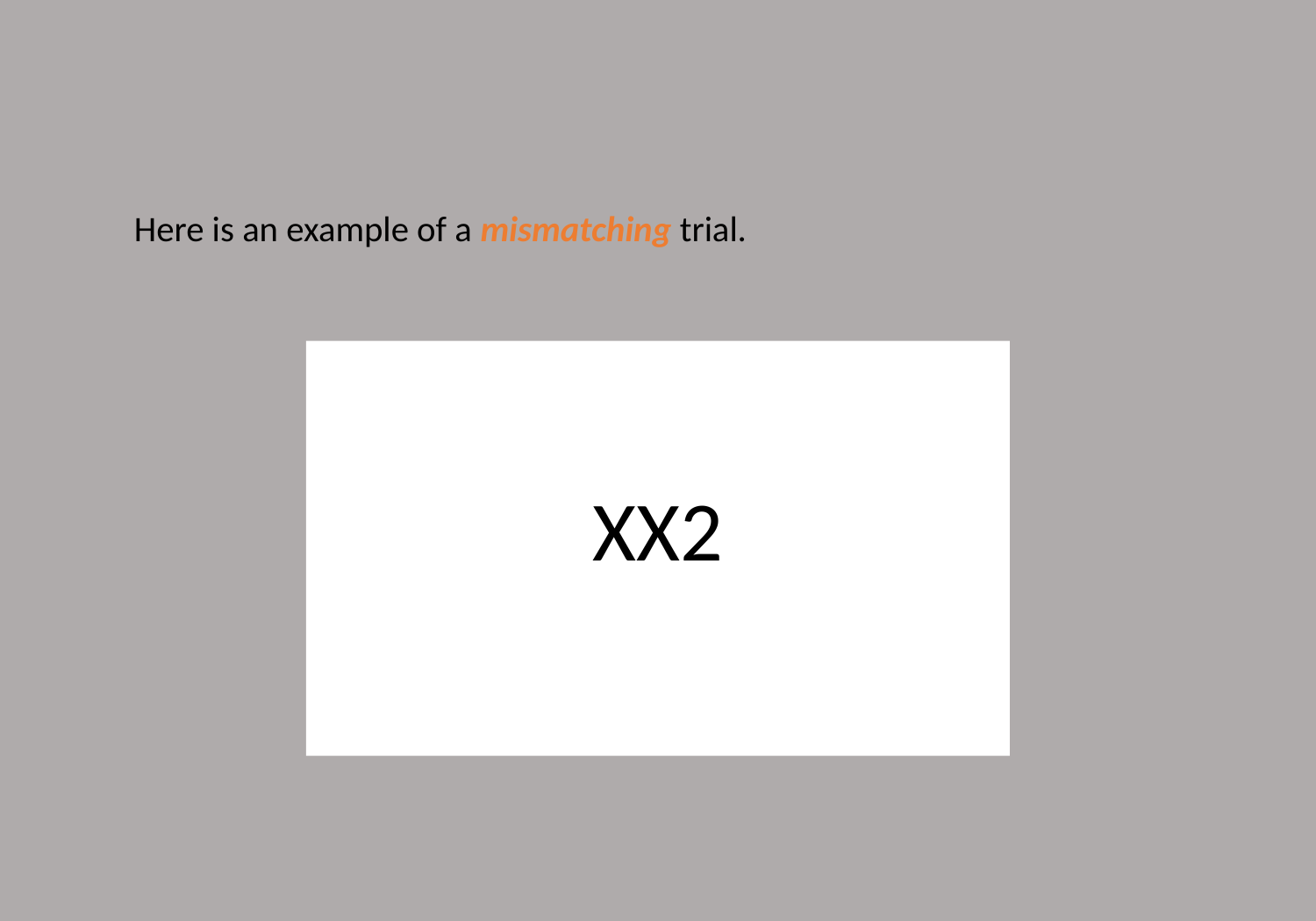

Here is an example of a mismatching trial.

XX2